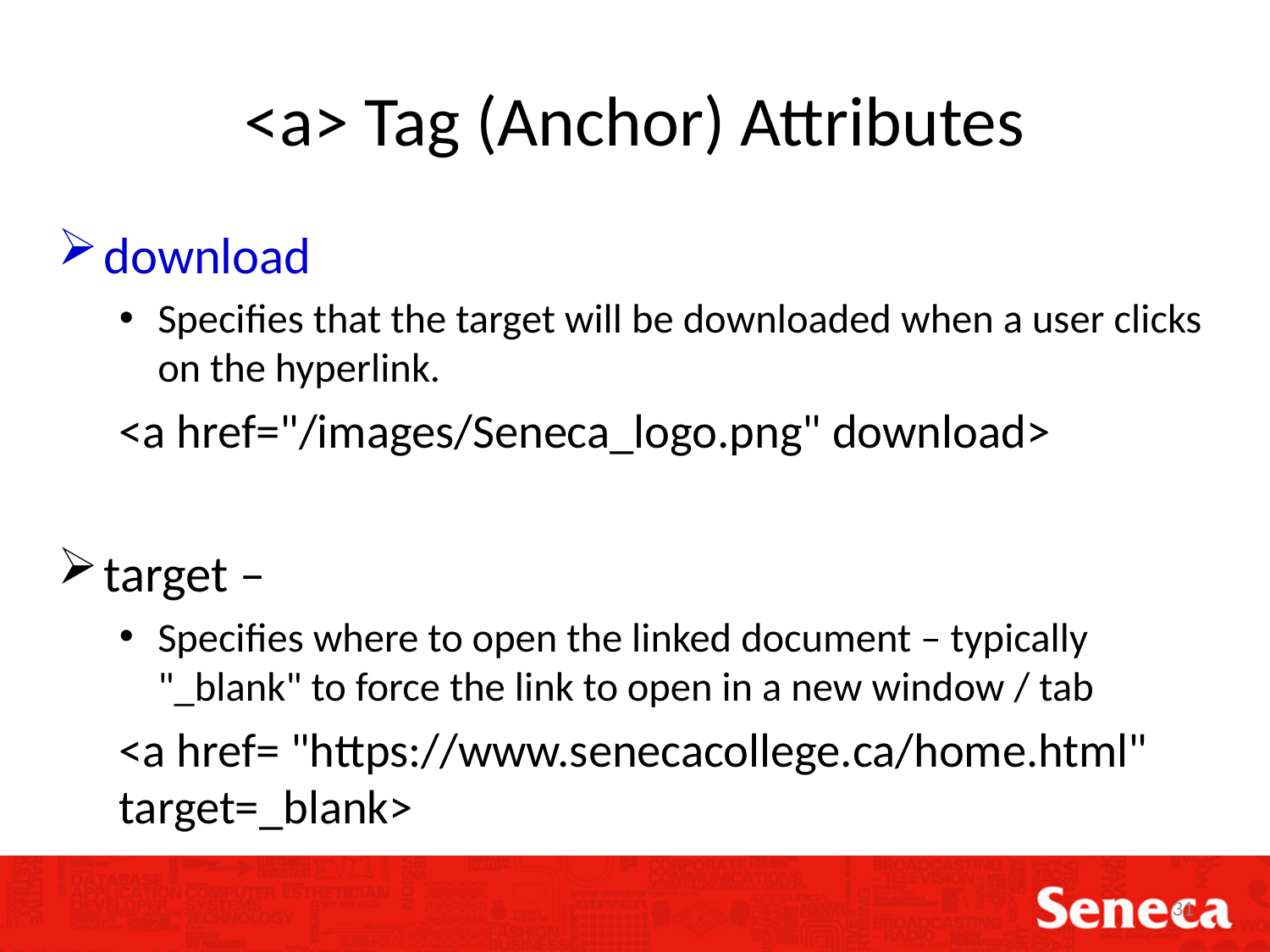

# <a> Tag (Anchor) Attributes
download
Specifies that the target will be downloaded when a user clicks on the hyperlink.
<a href="/images/Seneca_logo.png" download>

target –
Specifies where to open the linked document – typically "_blank" to force the link to open in a new window / tab
<a href= "https://www.senecacollege.ca/home.html" target=_blank>

31